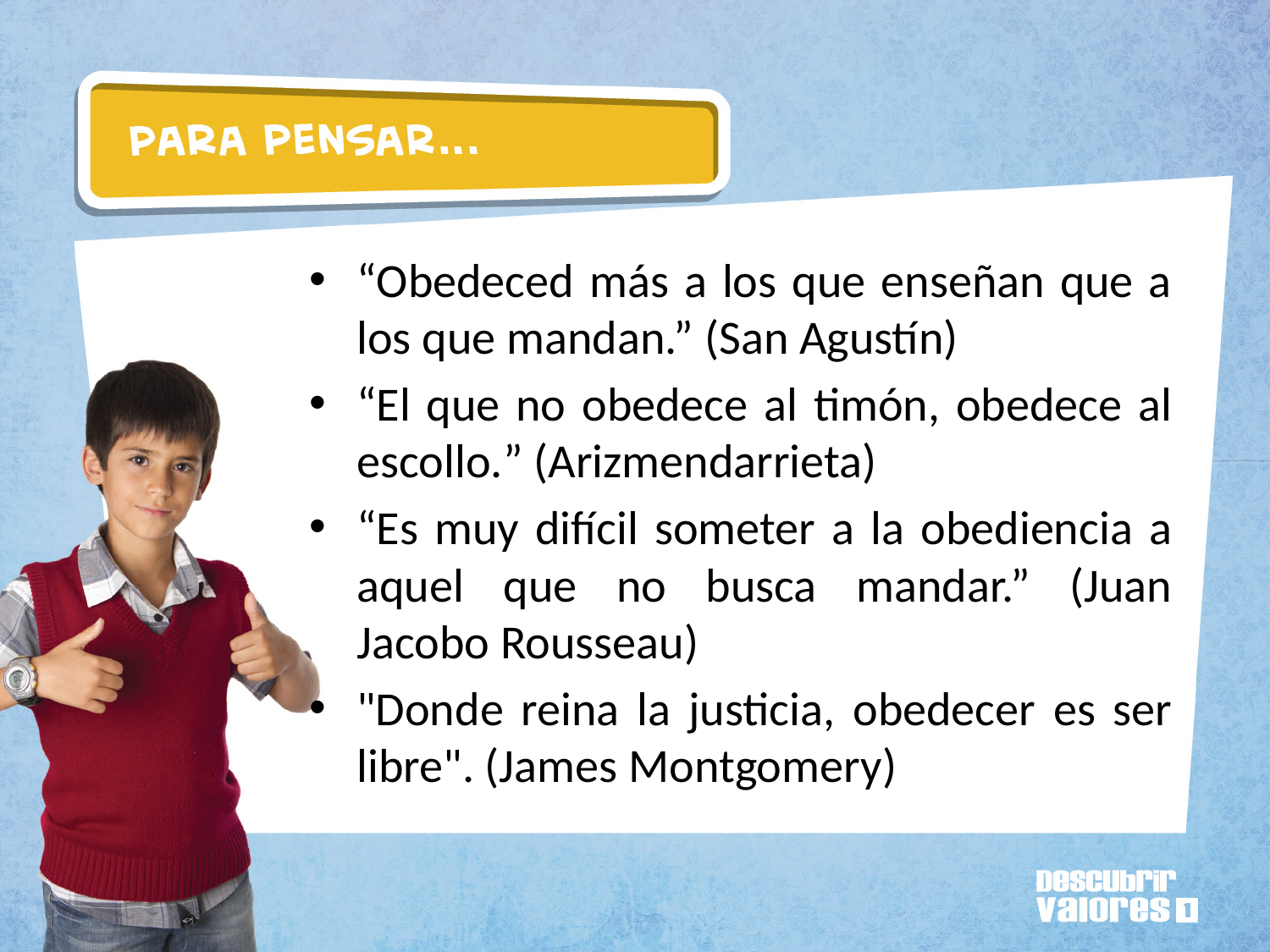

“Obedeced más a los que enseñan que a los que mandan.” (San Agustín)
“El que no obedece al timón, obedece al escollo.” (Arizmendarrieta)
“Es muy difícil someter a la obediencia a aquel que no busca mandar.” (Juan Jacobo Rousseau)
"Donde reina la justicia, obedecer es ser libre". (James Montgomery)